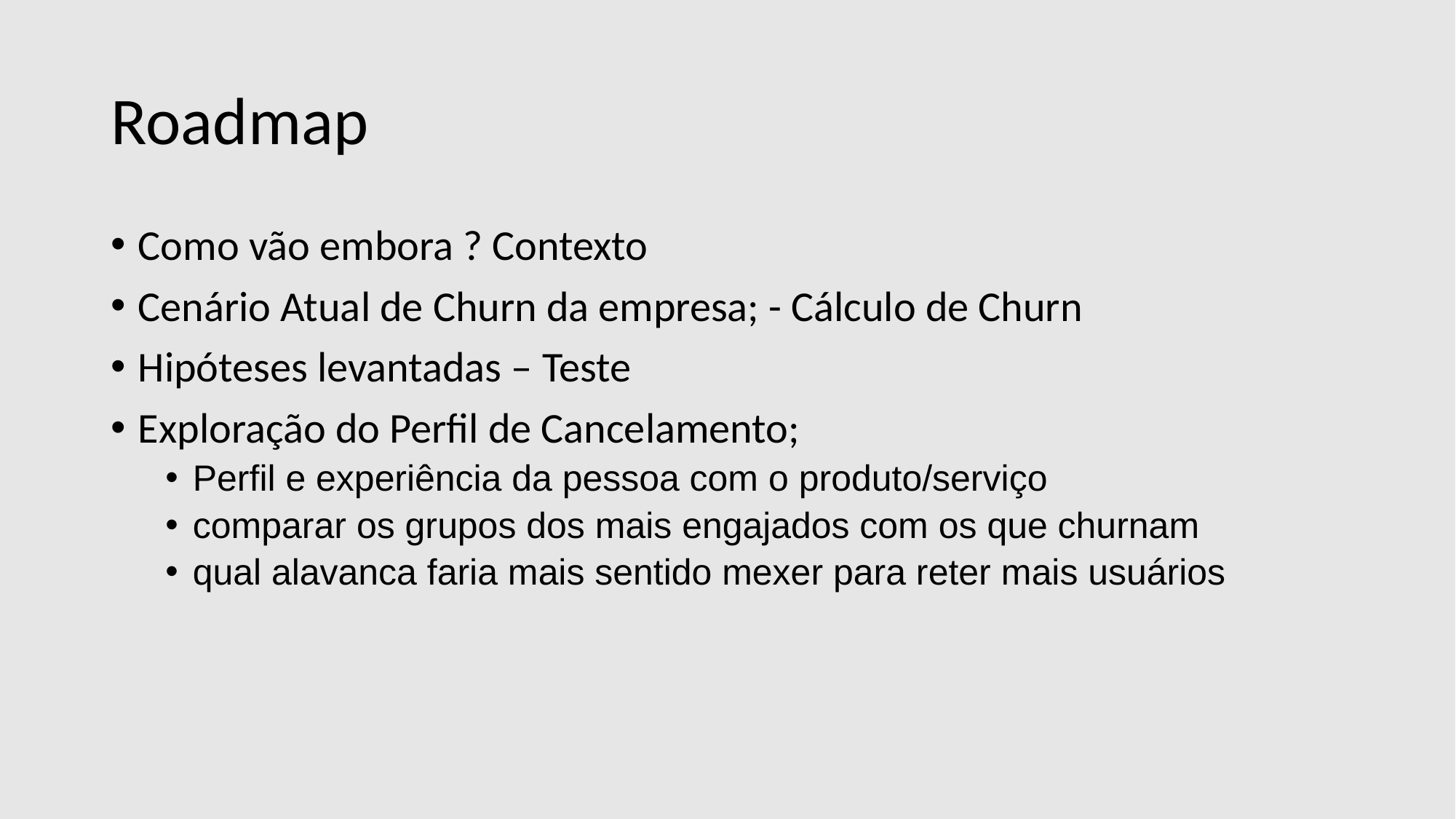

# Roadmap
Como vão embora ? Contexto
Cenário Atual de Churn da empresa; - Cálculo de Churn
Hipóteses levantadas – Teste
Exploração do Perfil de Cancelamento;
Perfil e experiência da pessoa com o produto/serviço
comparar os grupos dos mais engajados com os que churnam
qual alavanca faria mais sentido mexer para reter mais usuários